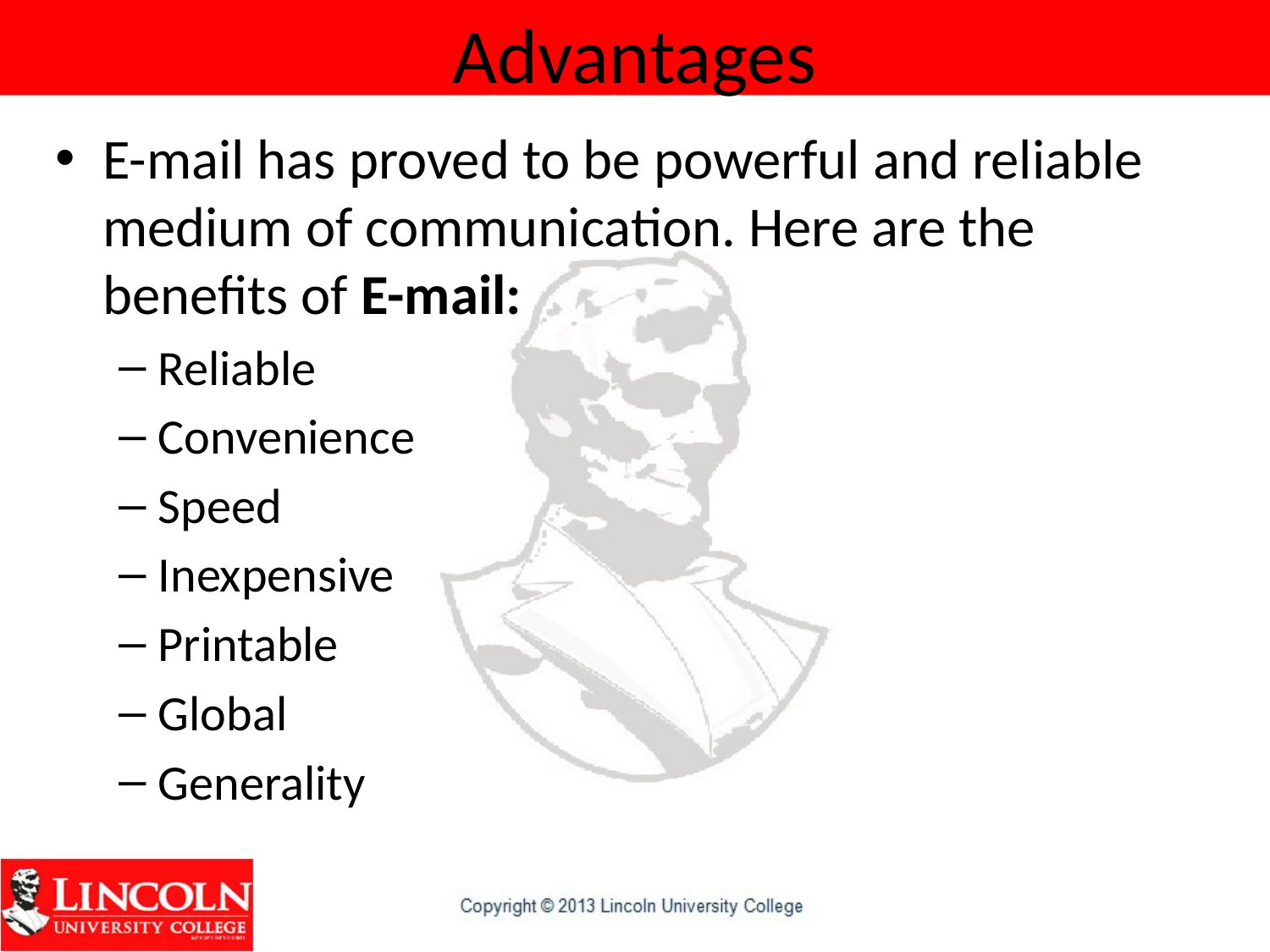

# Advantages
E-mail has proved to be powerful and reliable medium of communication. Here are the benefits of E-mail:
Reliable
Convenience
Speed
Inexpensive
Printable
Global
Generality